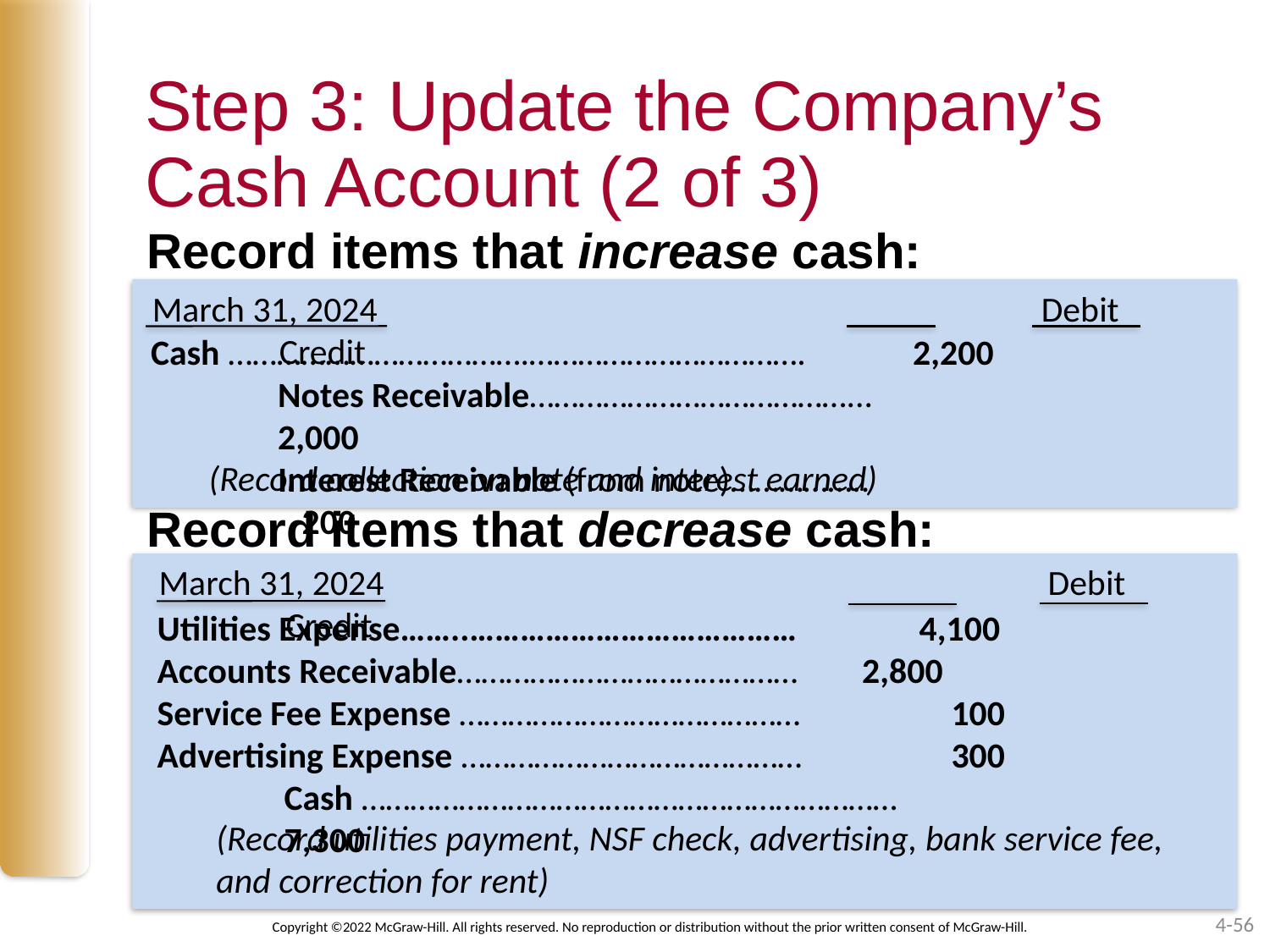

# Step 3: Update the Company’s Cash Account (2 of 3)
Record items that increase cash:

March 31, 2024                             				Debit		Credit
Cash ……………………………….……………………………. 	2,200
	Notes Receivable…………………………………...				2,000
	Interest Receivable (from note)……………..				   200

(Record collection on note and interest earned)
Record items that decrease cash:

March 31, 2024		                             			Debit		Credit
Utilities Expense……..…………………………………   	4,100
Accounts Receivable……………………………………        2,800
Service Fee Expense …………………………………… 	    100
Advertising Expense ……………………………………	    300
	Cash …………………………………………………………				7,300
(Record utilities payment, NSF check, advertising, bank service fee, and correction for rent)
4-56
Copyright ©2022 McGraw-Hill. All rights reserved. No reproduction or distribution without the prior written consent of McGraw-Hill.